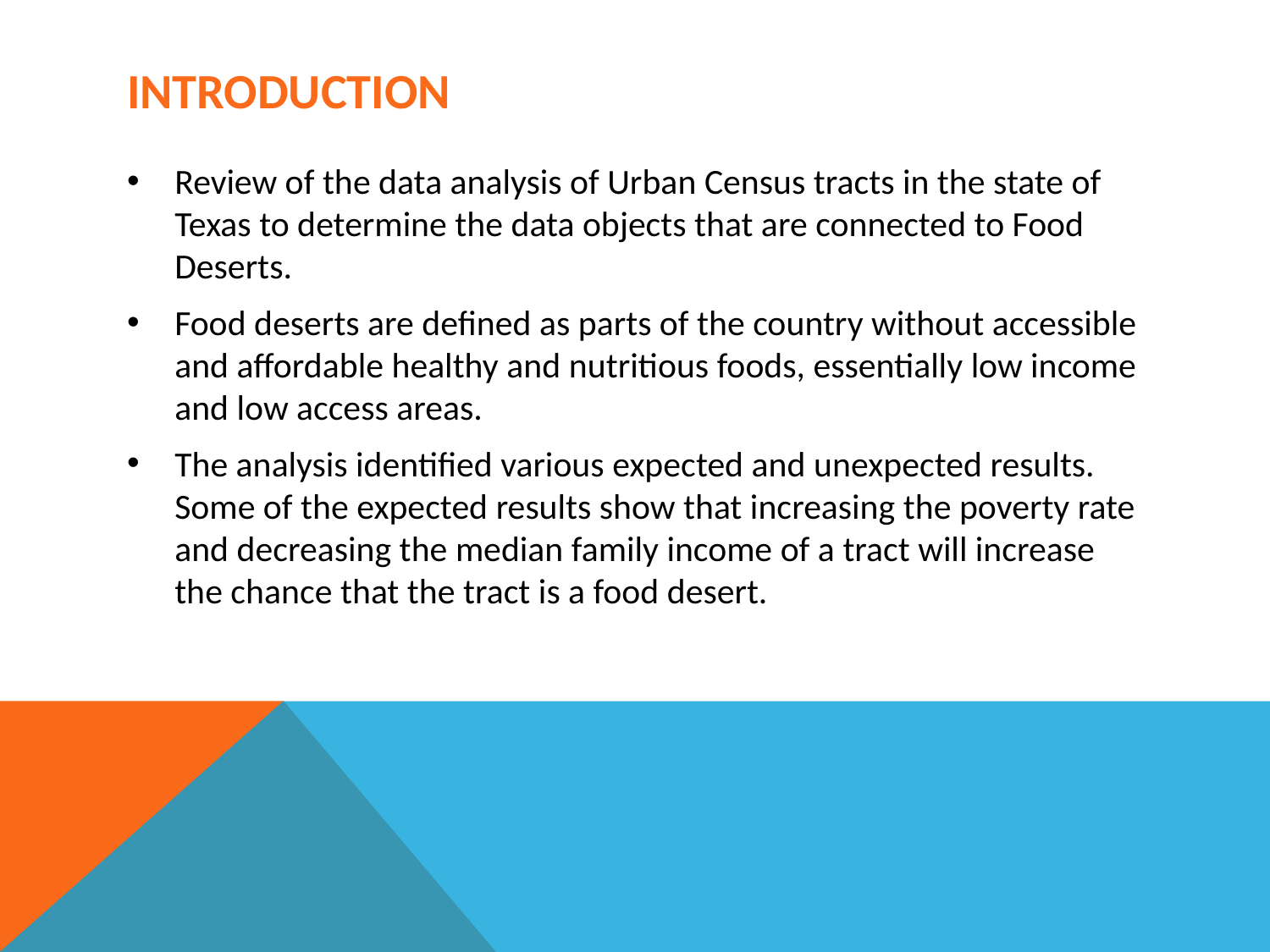

# Introduction
Review of the data analysis of Urban Census tracts in the state of Texas to determine the data objects that are connected to Food Deserts.
Food deserts are defined as parts of the country without accessible and affordable healthy and nutritious foods, essentially low income and low access areas.
The analysis identified various expected and unexpected results. Some of the expected results show that increasing the poverty rate and decreasing the median family income of a tract will increase the chance that the tract is a food desert.